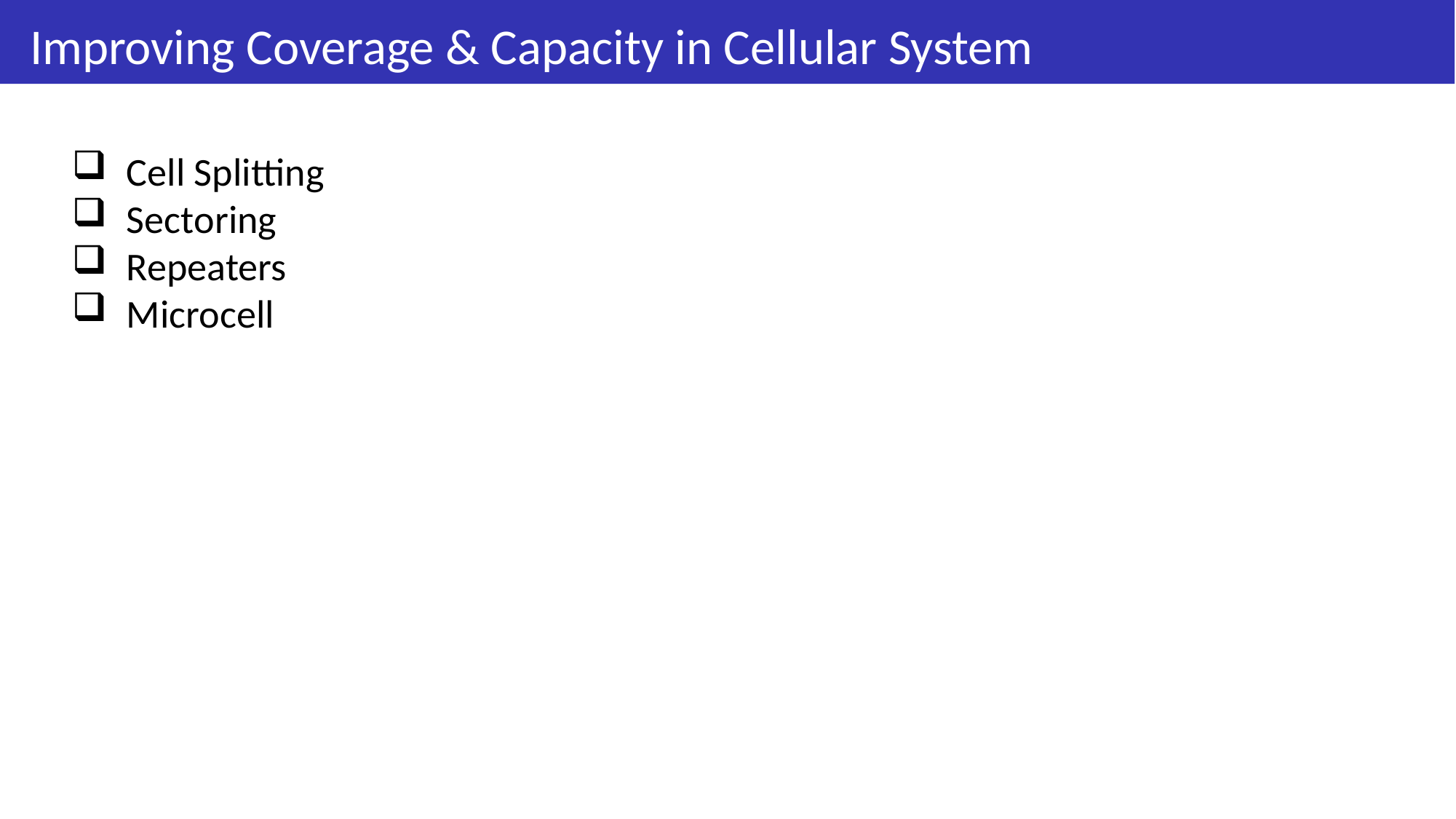

# Improving Coverage & Capacity in Cellular System
Cell Splitting
Sectoring
Repeaters
Microcell